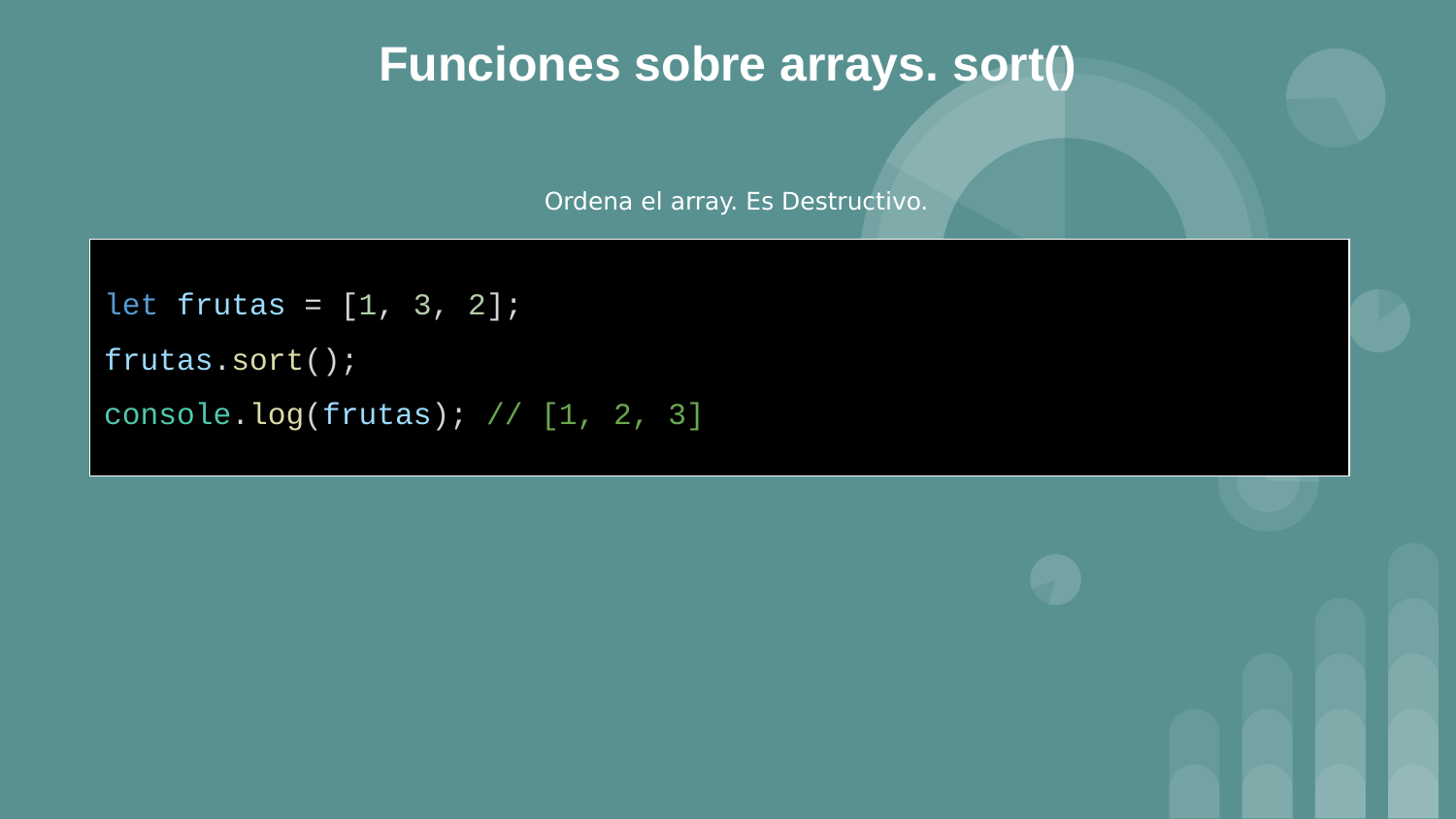

# Funciones sobre arrays. sort()
Ordena el array. Es Destructivo.

let frutas = [1, 3, 2];
frutas.sort();
console.log(frutas); // [1, 2, 3]